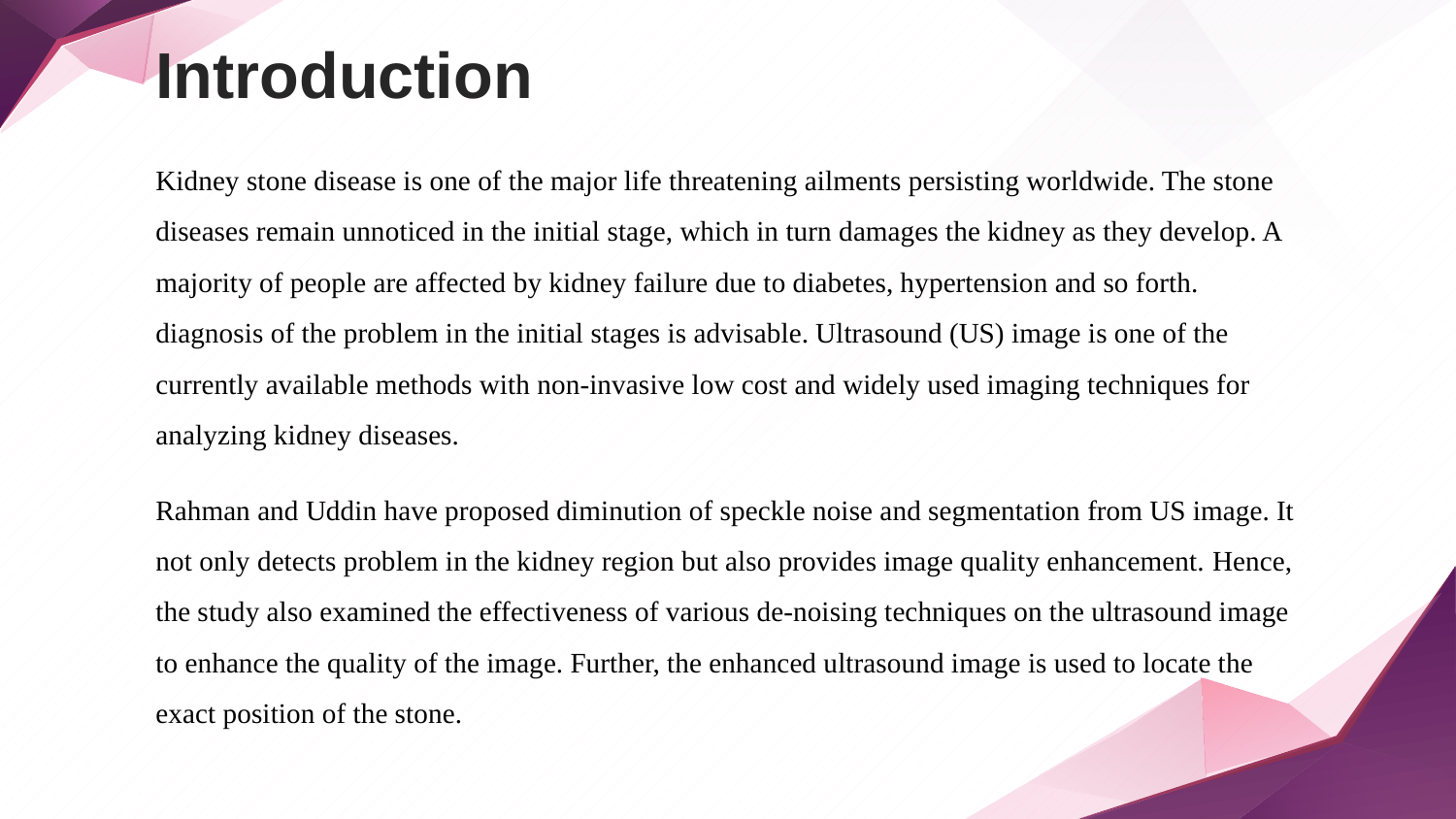

# Introduction
Kidney stone disease is one of the major life threatening ailments persisting worldwide. The stone diseases remain unnoticed in the initial stage, which in turn damages the kidney as they develop. A majority of people are affected by kidney failure due to diabetes, hypertension and so forth. diagnosis of the problem in the initial stages is advisable. Ultrasound (US) image is one of the currently available methods with non-invasive low cost and widely used imaging techniques for analyzing kidney diseases.
Rahman and Uddin have proposed diminution of speckle noise and segmentation from US image. It not only detects problem in the kidney region but also provides image quality enhancement. Hence, the study also examined the effectiveness of various de-noising techniques on the ultrasound image to enhance the quality of the image. Further, the enhanced ultrasound image is used to locate the exact position of the stone.